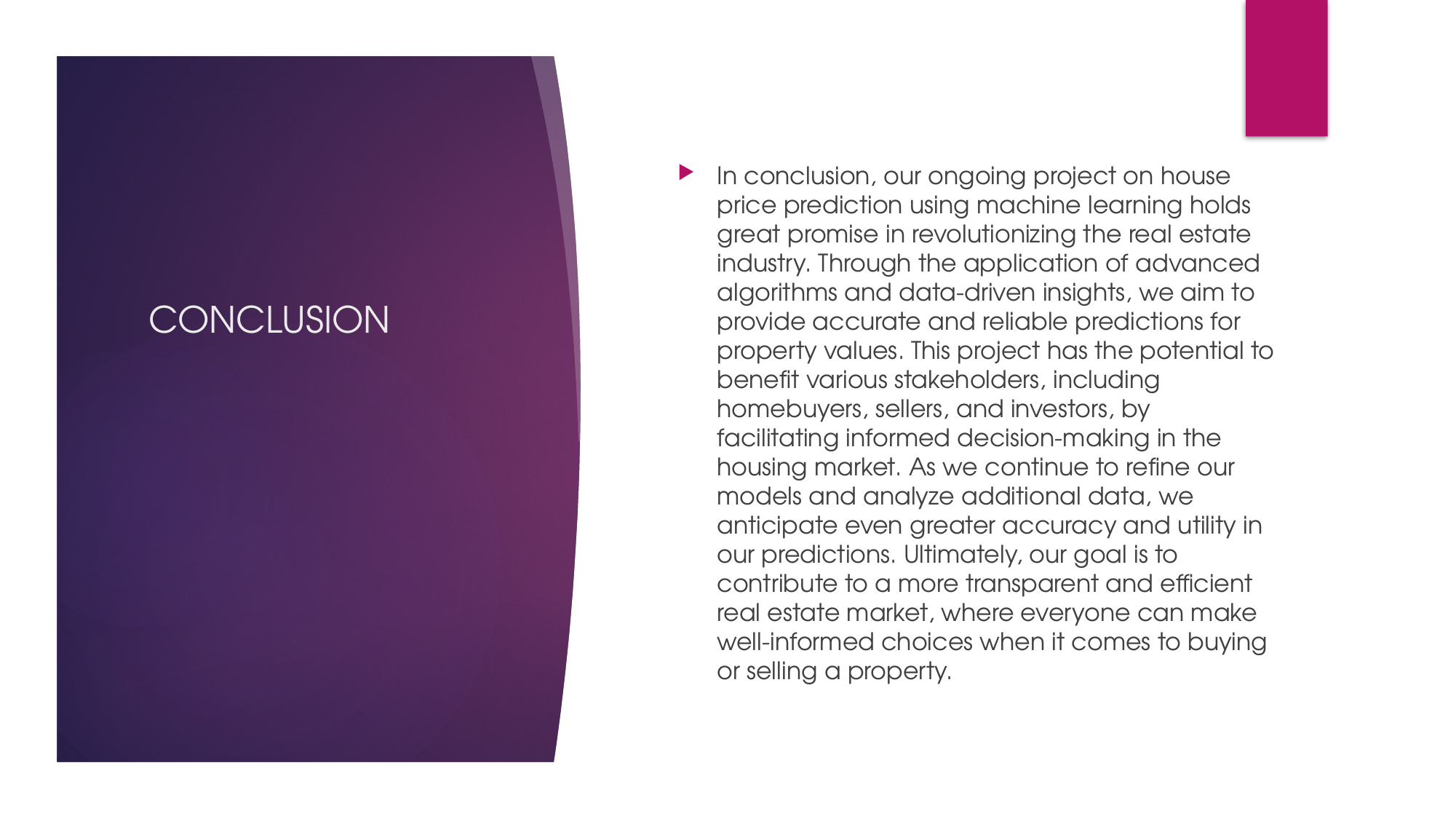

# CONCLUSION
In conclusion, our ongoing project on house price prediction using machine learning holds great promise in revolutionizing the real estate industry. Through the application of advanced algorithms and data-driven insights, we aim to provide accurate and reliable predictions for property values. This project has the potential to benefit various stakeholders, including homebuyers, sellers, and investors, by facilitating informed decision-making in the housing market. As we continue to refine our models and analyze additional data, we anticipate even greater accuracy and utility in our predictions. Ultimately, our goal is to contribute to a more transparent and efficient real estate market, where everyone can make well-informed choices when it comes to buying or selling a property.